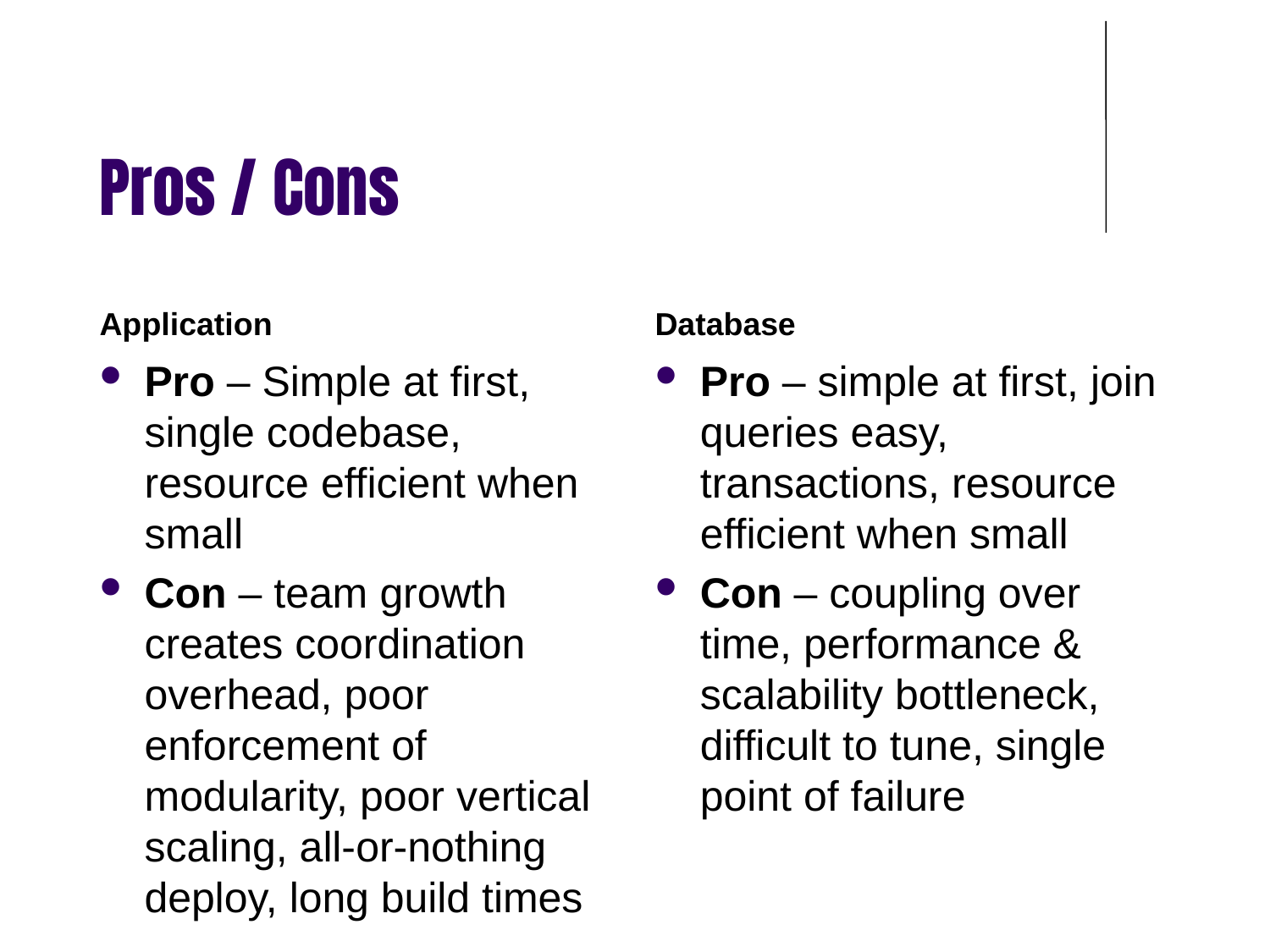

# Pros / Cons
Application
Database
Pro – Simple at first, single codebase, resource efficient when small
Con – team growth creates coordination overhead, poor enforcement of modularity, poor vertical scaling, all-or-nothing deploy, long build times
Pro – simple at first, join queries easy, transactions, resource efficient when small
Con – coupling over time, performance & scalability bottleneck, difficult to tune, single point of failure